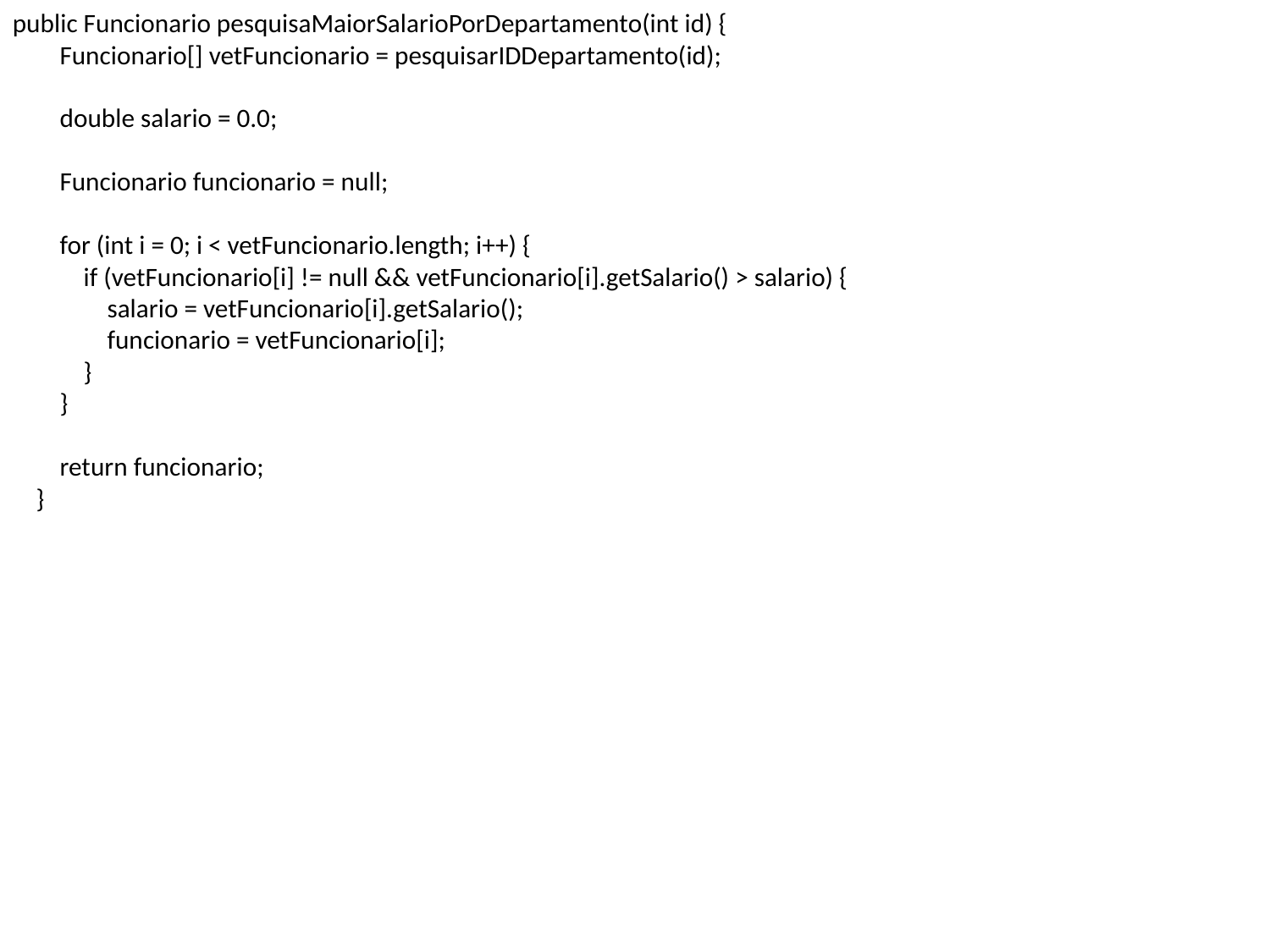

public Funcionario pesquisaMaiorSalarioPorDepartamento(int id) {
        Funcionario[] vetFuncionario = pesquisarIDDepartamento(id);

        double salario = 0.0;

        Funcionario funcionario = null;

        for (int i = 0; i < vetFuncionario.length; i++) {
            if (vetFuncionario[i] != null && vetFuncionario[i].getSalario() > salario) {
                salario = vetFuncionario[i].getSalario();
                funcionario = vetFuncionario[i];
            }
        }

        return funcionario;
    }